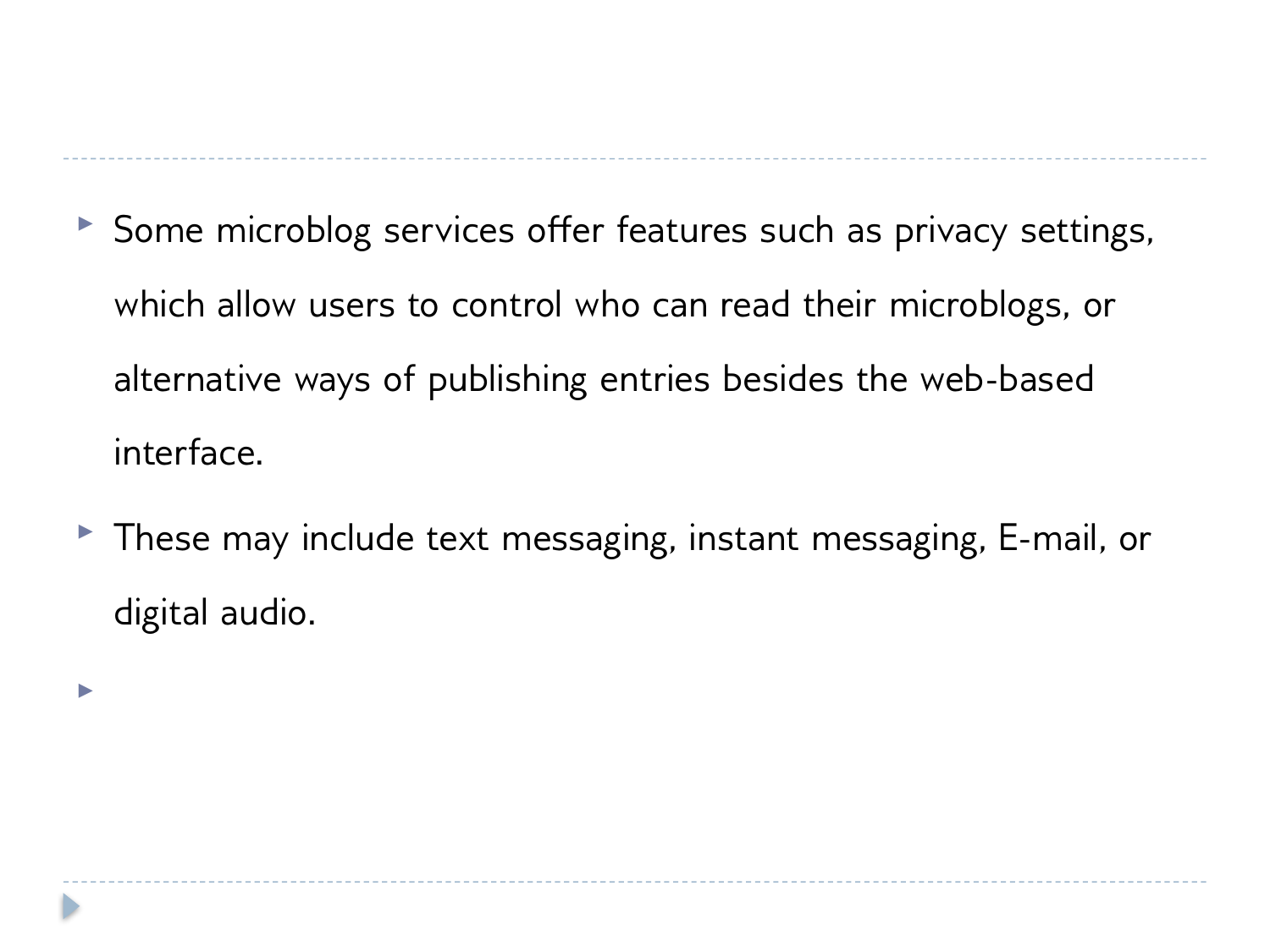

Some microblog services offer features such as privacy settings, which allow users to control who can read their microblogs, or alternative ways of publishing entries besides the web-based interface.
These may include text messaging, instant messaging, E-mail, or digital audio.